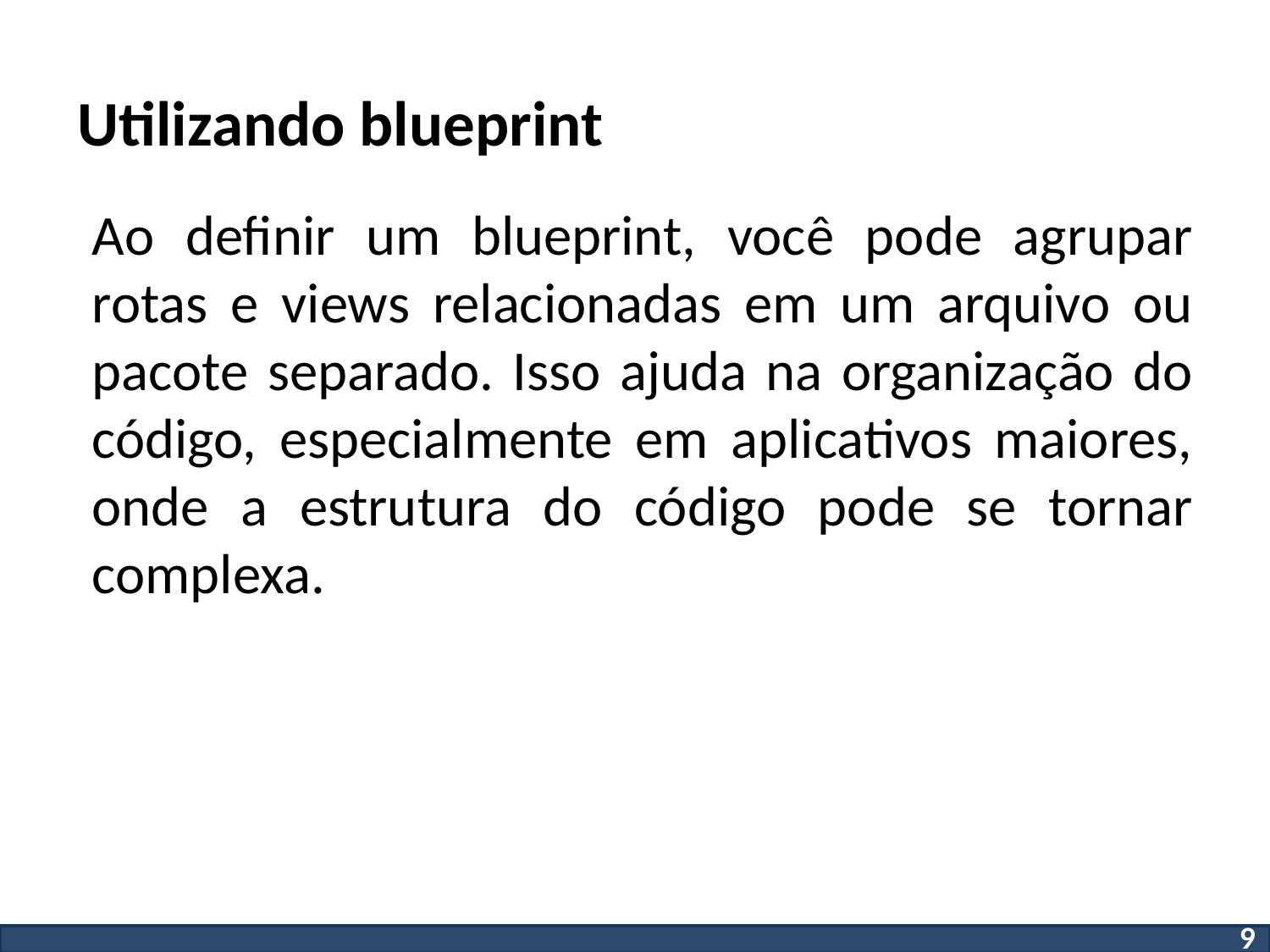

# Utilizando blueprint
Ao definir um blueprint, você pode agrupar rotas e views relacionadas em um arquivo ou pacote separado. Isso ajuda na organização do código, especialmente em aplicativos maiores, onde a estrutura do código pode se tornar complexa.
9